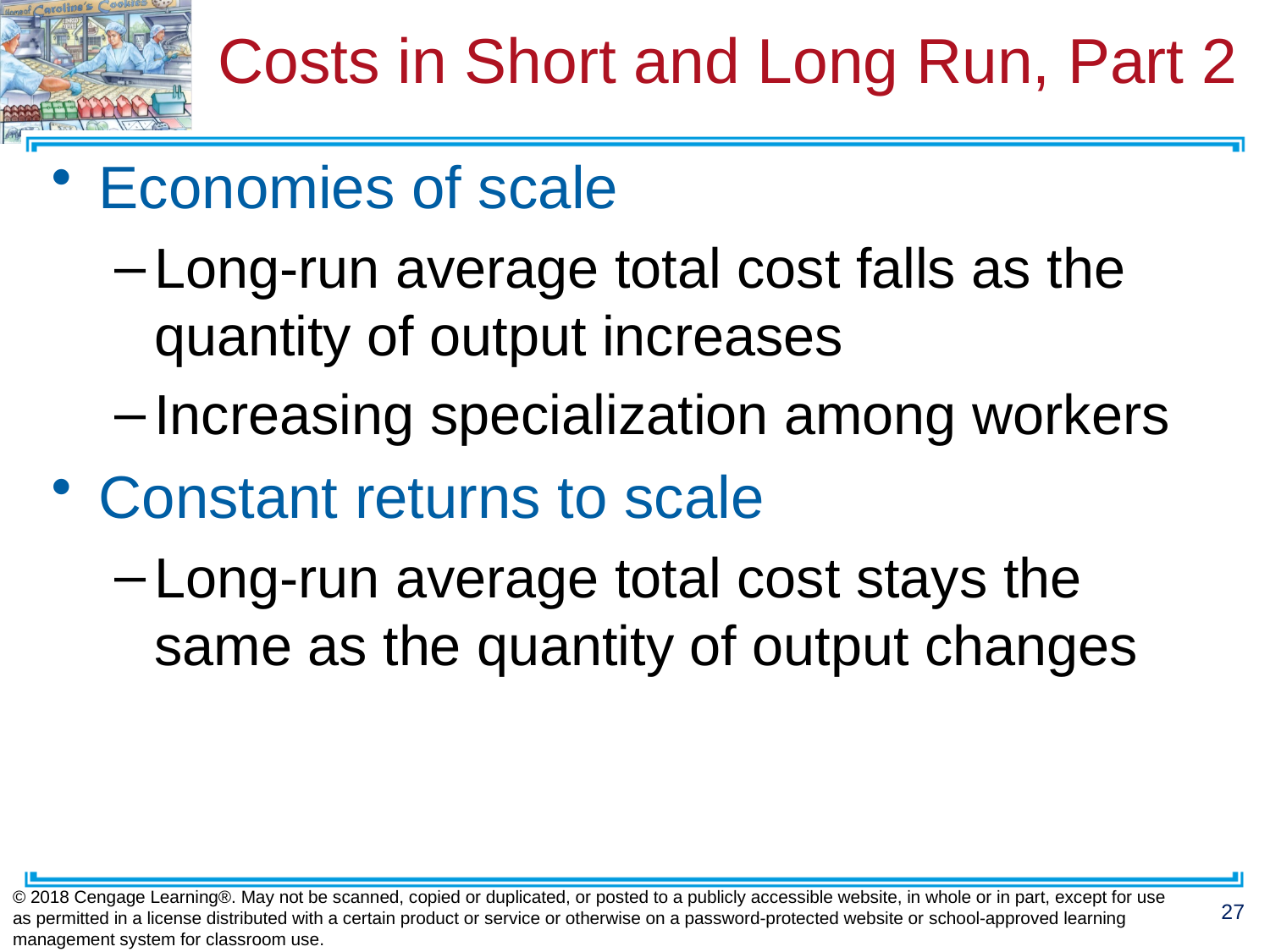

# Costs in Short and Long Run, Part 2
Economies of scale
Long-run average total cost falls as the quantity of output increases
Increasing specialization among workers
Constant returns to scale
Long-run average total cost stays the same as the quantity of output changes
© 2018 Cengage Learning®. May not be scanned, copied or duplicated, or posted to a publicly accessible website, in whole or in part, except for use as permitted in a license distributed with a certain product or service or otherwise on a password-protected website or school-approved learning management system for classroom use.
27